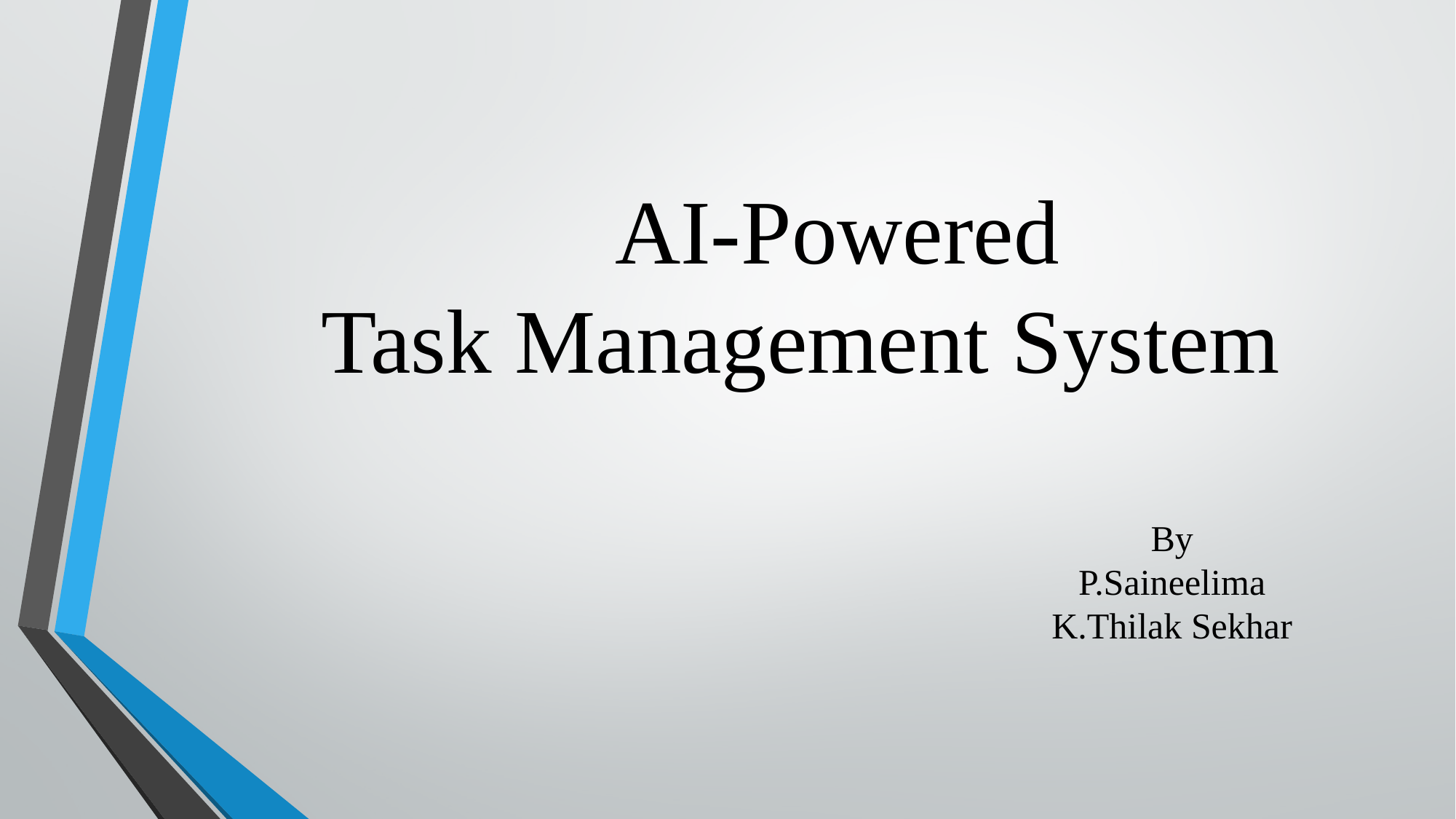

AI-Powered
 Task Management System
By
P.Saineelima
K.Thilak Sekhar